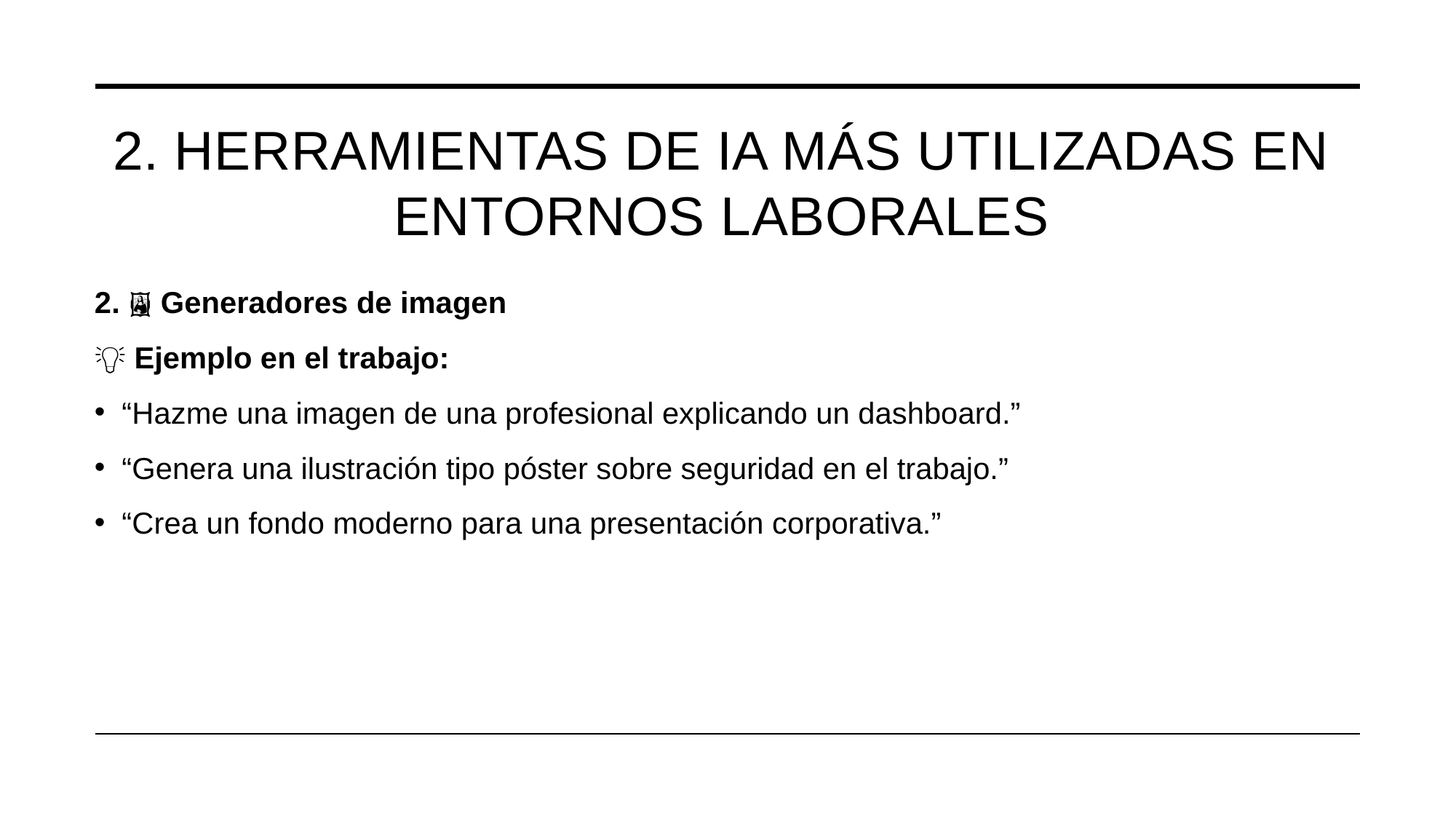

# 2. Herramientas de IA más utilizadas en entornos laborales
2. 🖼️ Generadores de imagen
💡 Ejemplo en el trabajo:
“Hazme una imagen de una profesional explicando un dashboard.”
“Genera una ilustración tipo póster sobre seguridad en el trabajo.”
“Crea un fondo moderno para una presentación corporativa.”